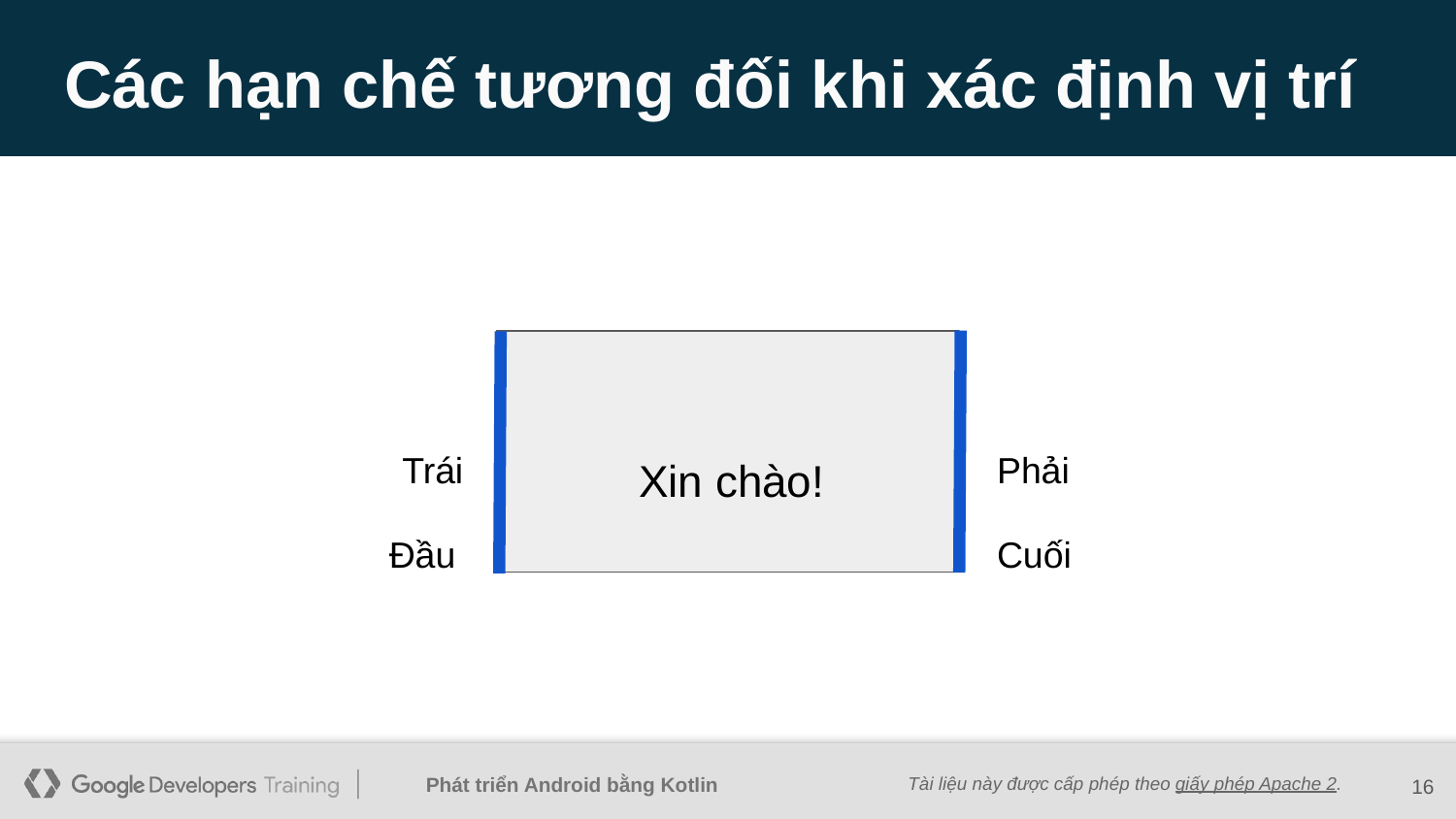

# Các hạn chế tương đối khi xác định vị trí

Xin chào!
Phải
Trái
Cuối
Đầu
16